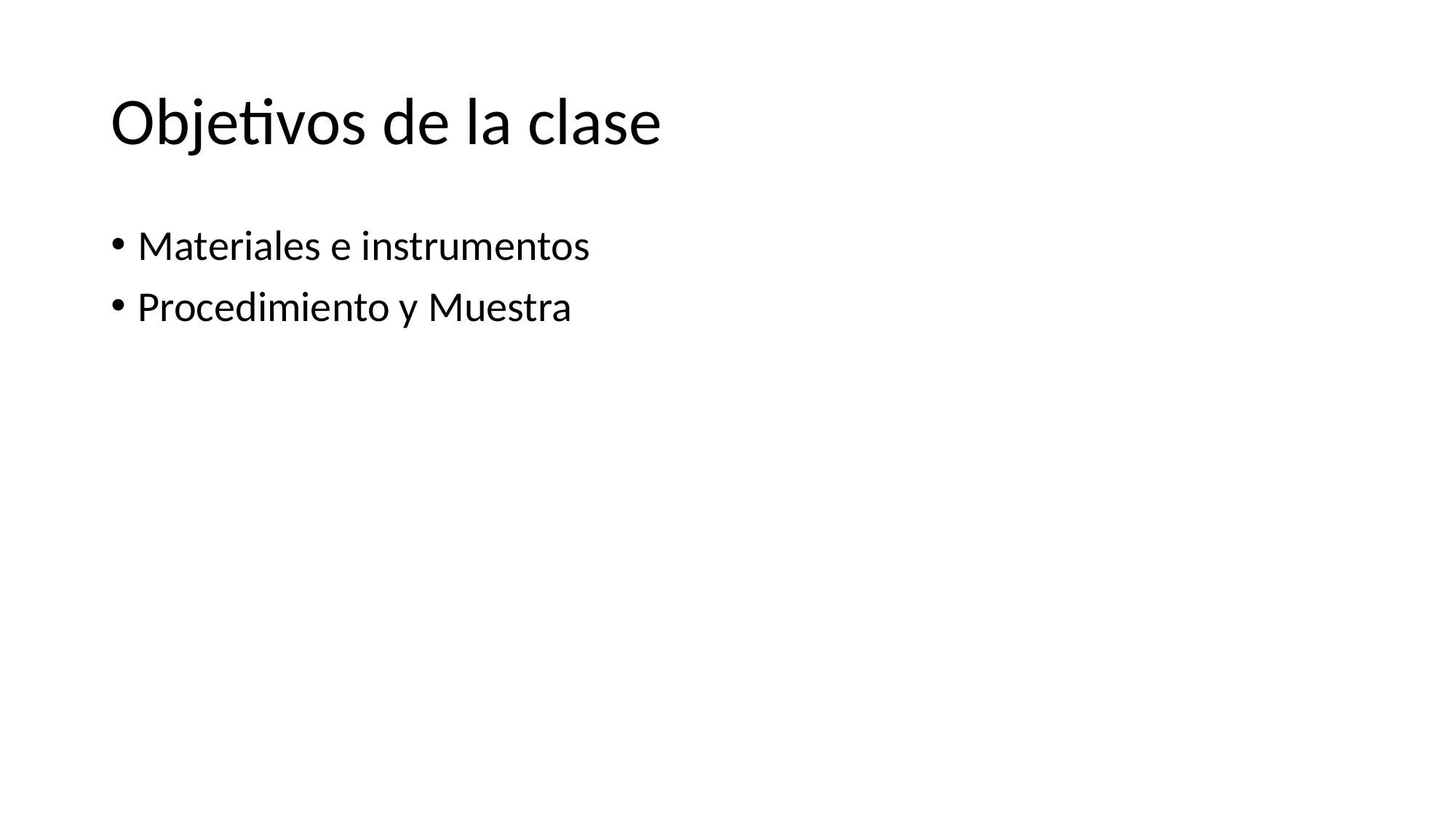

# Objetivos de la clase
Materiales e instrumentos
Procedimiento y Muestra